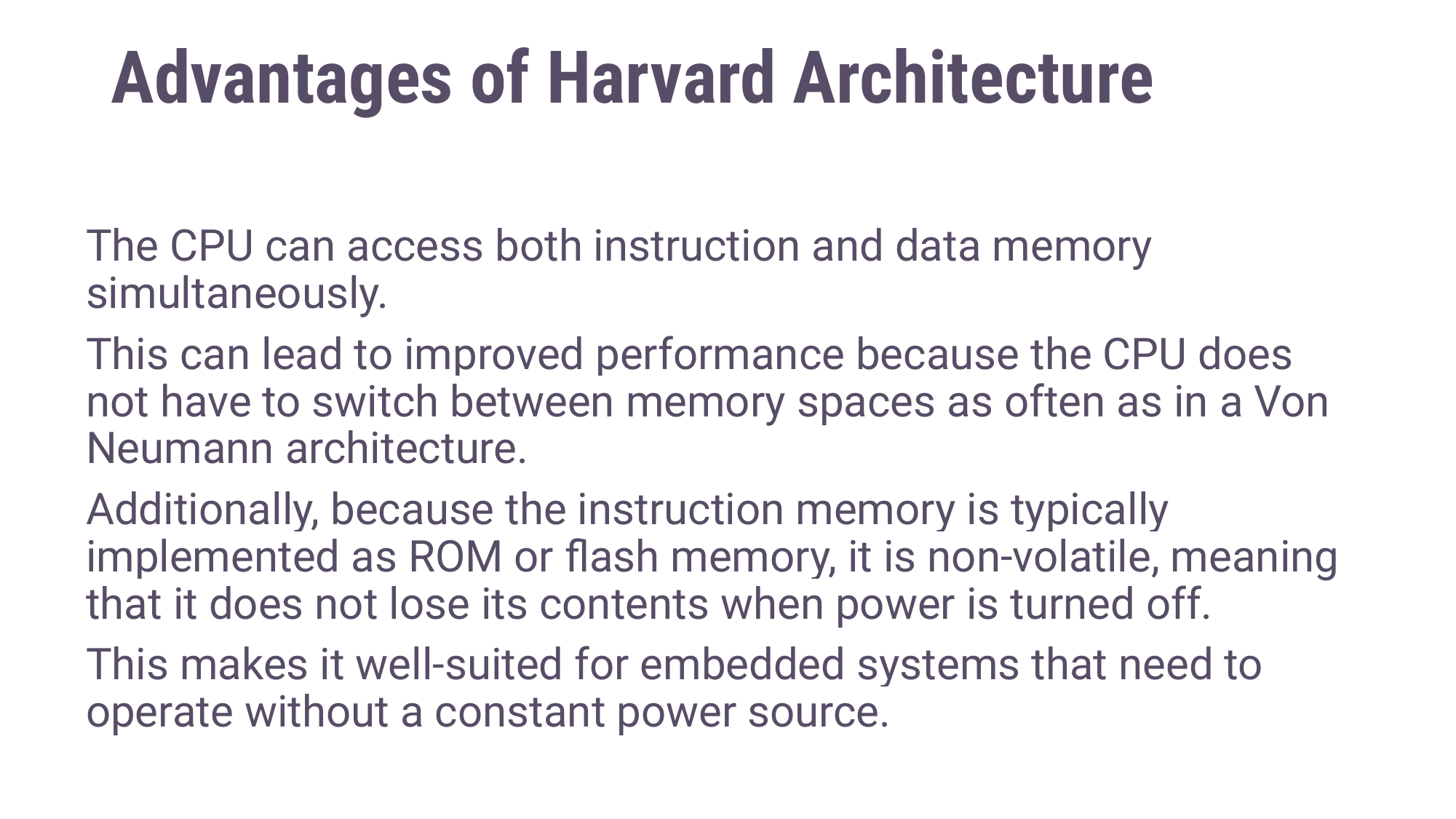

# Advantages of Harvard Architecture
The CPU can access both instruction and data memory simultaneously.
This can lead to improved performance because the CPU does not have to switch between memory spaces as often as in a Von Neumann architecture.
Additionally, because the instruction memory is typically implemented as ROM or flash memory, it is non-volatile, meaning that it does not lose its contents when power is turned off.
This makes it well-suited for embedded systems that need to operate without a constant power source.